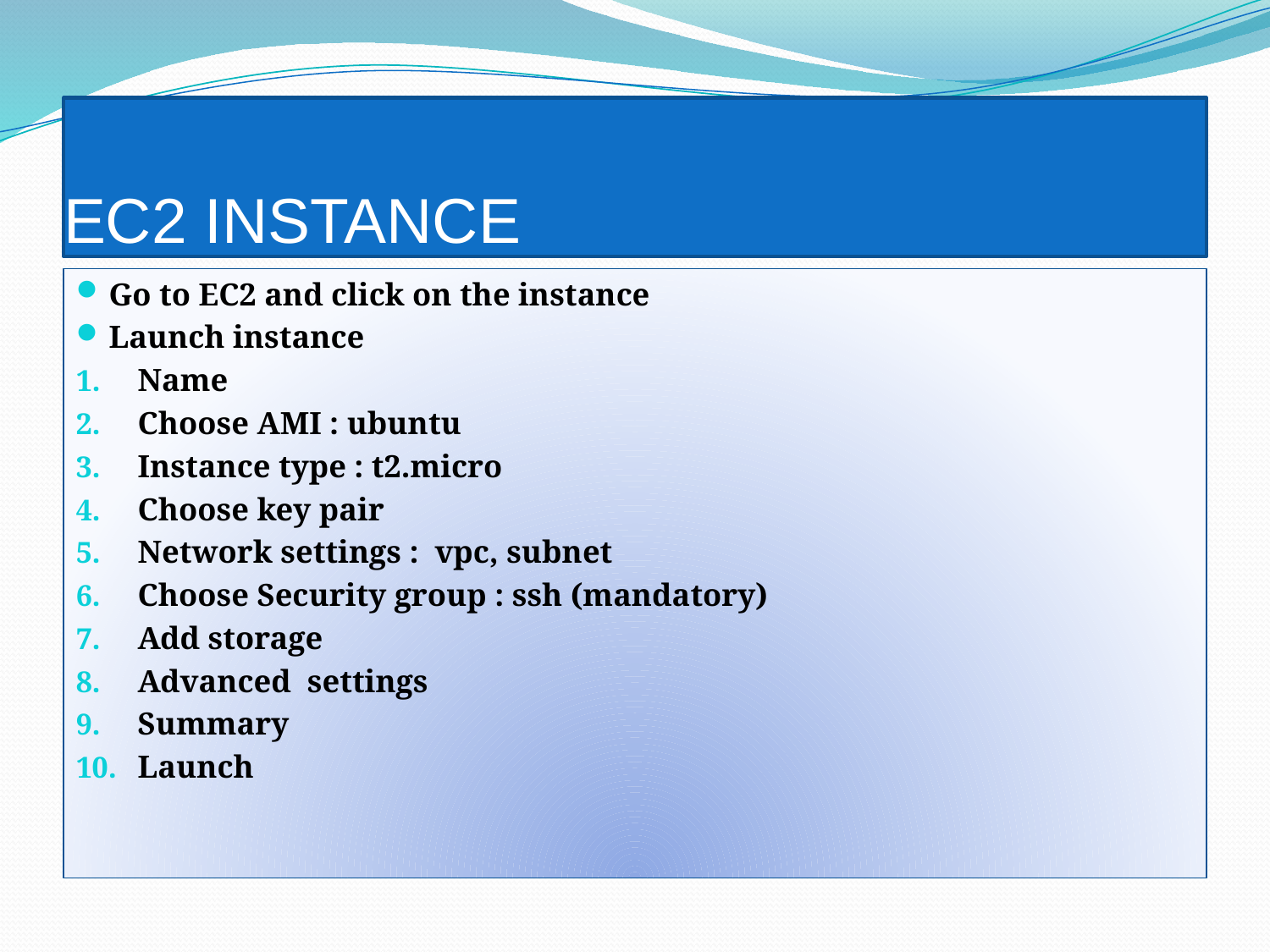

# EC2 INSTANCE
Go to EC2 and click on the instance
Launch instance
Name
Choose AMI : ubuntu
Instance type : t2.micro
Choose key pair
Network settings :  vpc, subnet
Choose Security group : ssh (mandatory)
Add storage
Advanced  settings
Summary
Launch